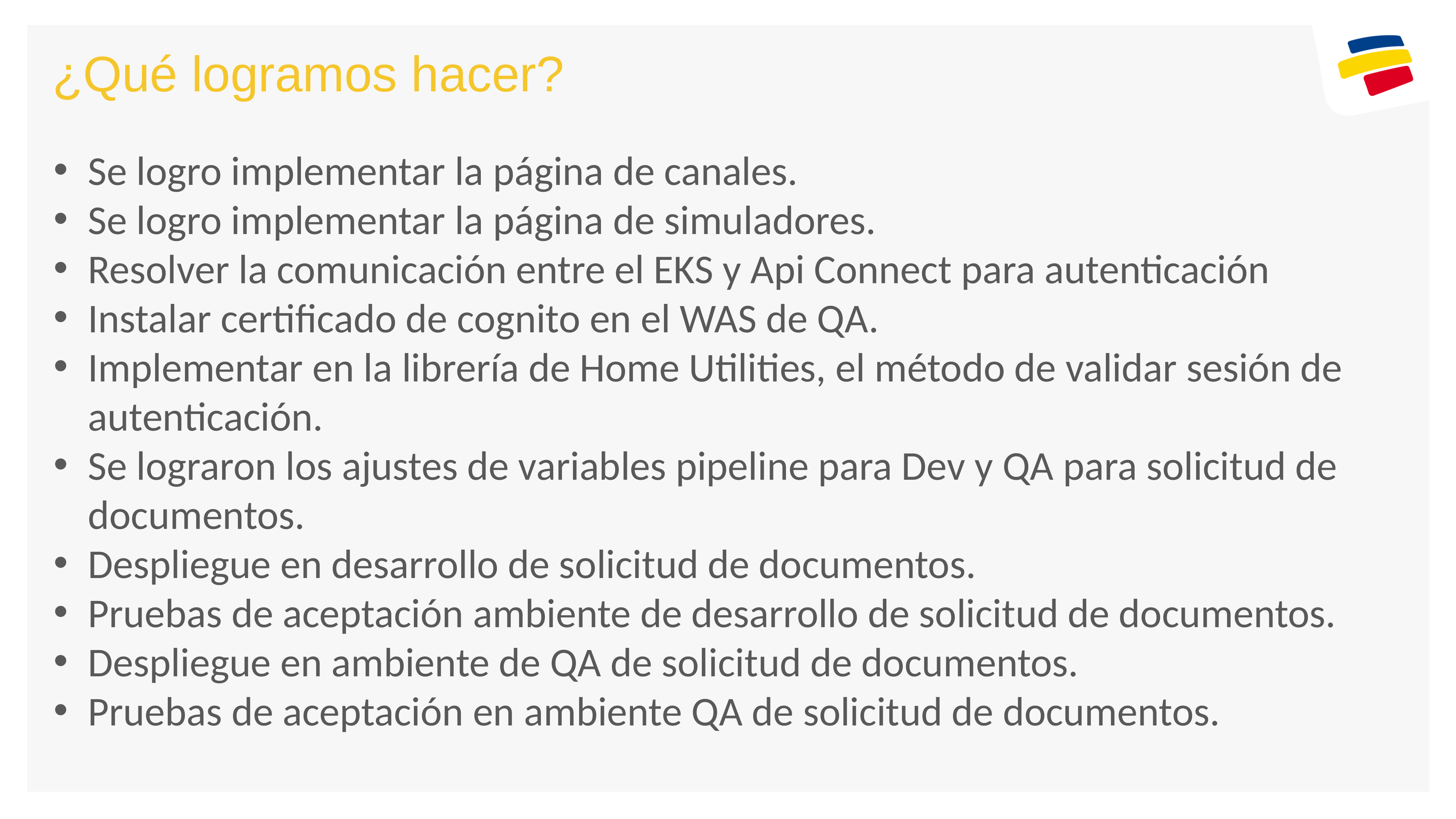

¿Qué logramos hacer?

Se logro implementar la página de canales.
Se logro implementar la página de simuladores.
Resolver la comunicación entre el EKS y Api Connect para autenticación
Instalar certificado de cognito en el WAS de QA.
Implementar en la librería de Home Utilities, el método de validar sesión de autenticación.
Se lograron los ajustes de variables pipeline para Dev y QA para solicitud de documentos.
Despliegue en desarrollo de solicitud de documentos.
Pruebas de aceptación ambiente de desarrollo de solicitud de documentos.
Despliegue en ambiente de QA de solicitud de documentos.
Pruebas de aceptación en ambiente QA de solicitud de documentos.